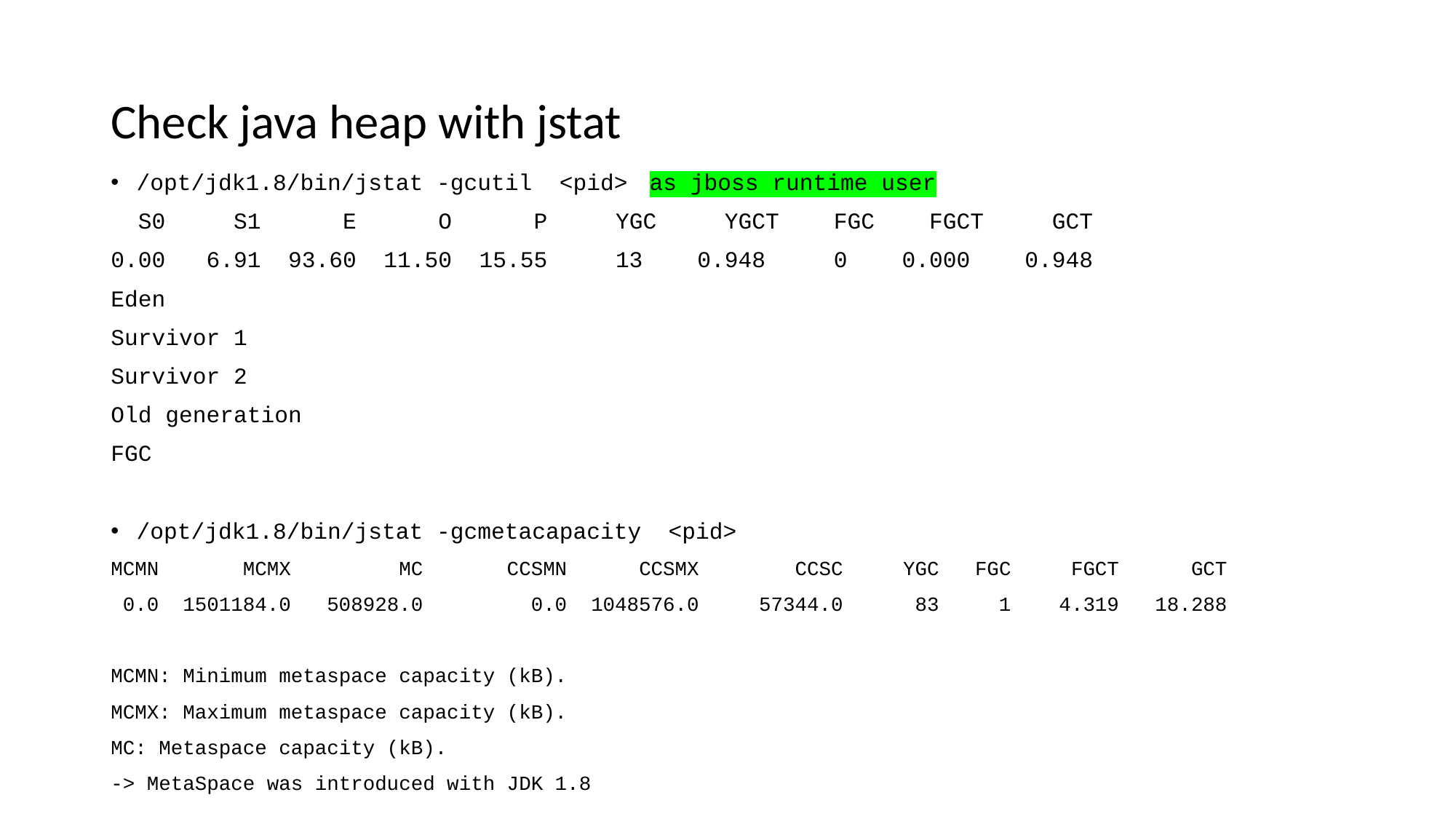

# Check java heap with jstat
/opt/jdk1.8/bin/jstat -gcutil  <pid>	as jboss runtime user
  S0     S1      E      O      P     YGC     YGCT    FGC    FGCT     GCT
0.00   6.91  93.60  11.50  15.55     13    0.948     0    0.000    0.948
Eden
Survivor 1
Survivor 2
Old generation
FGC

/opt/jdk1.8/bin/jstat -gcmetacapacity  <pid>
MCMN       MCMX         MC       CCSMN      CCSMX        CCSC     YGC   FGC     FGCT      GCT
 0.0  1501184.0   508928.0         0.0  1048576.0     57344.0      83     1    4.319   18.288

MCMN: Minimum metaspace capacity (kB).
MCMX: Maximum metaspace capacity (kB).
MC: Metaspace capacity (kB).
-> MetaSpace was introduced with JDK 1.8